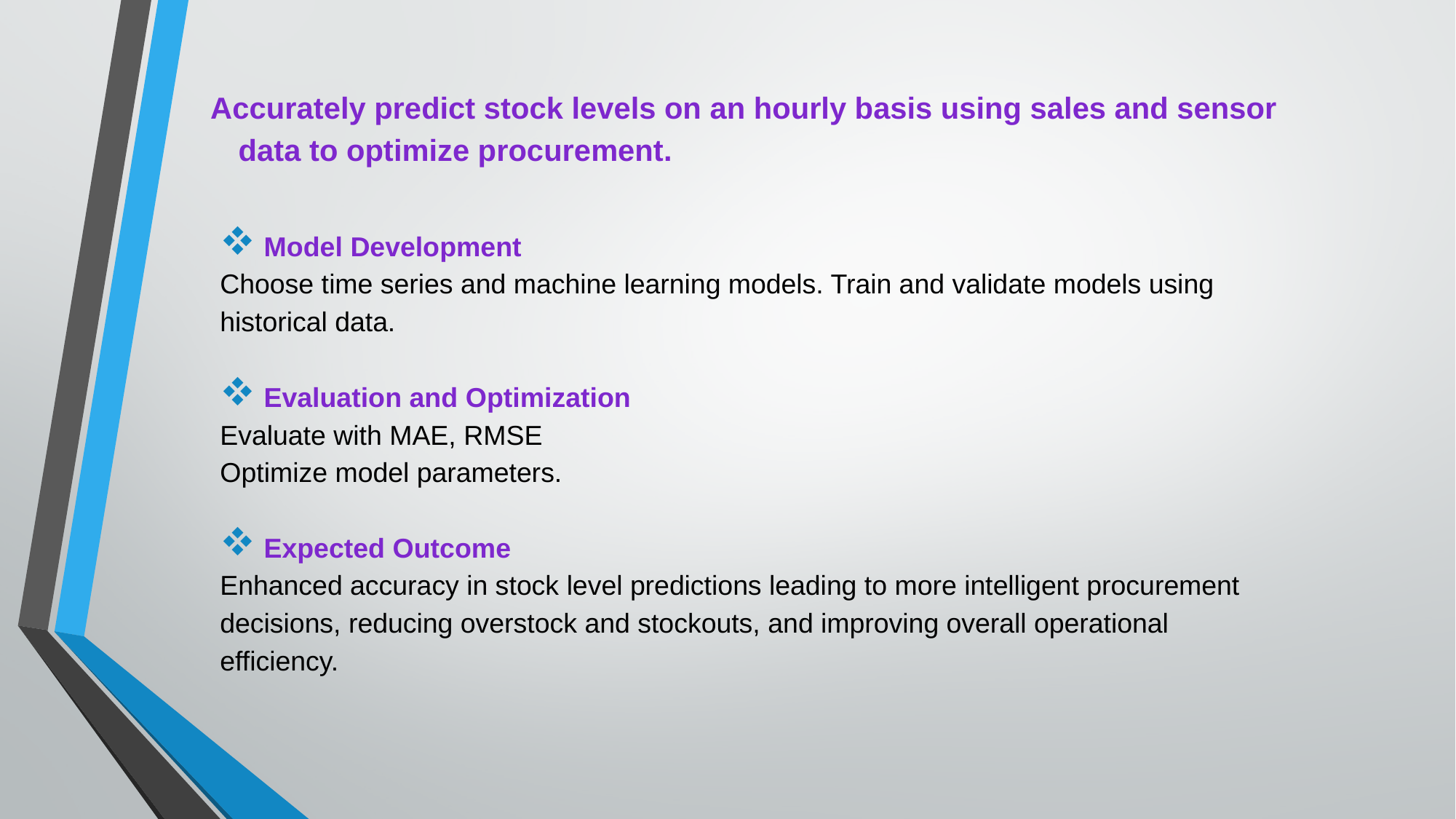

# Accurately predict stock levels on an hourly basis using sales and sensor data to optimize procurement.
 Model Development
Choose time series and machine learning models. Train and validate models using historical data.

 Evaluation and Optimization
Evaluate with MAE, RMSE
Optimize model parameters.

 Expected Outcome
Enhanced accuracy in stock level predictions leading to more intelligent procurement decisions, reducing overstock and stockouts, and improving overall operational efficiency.